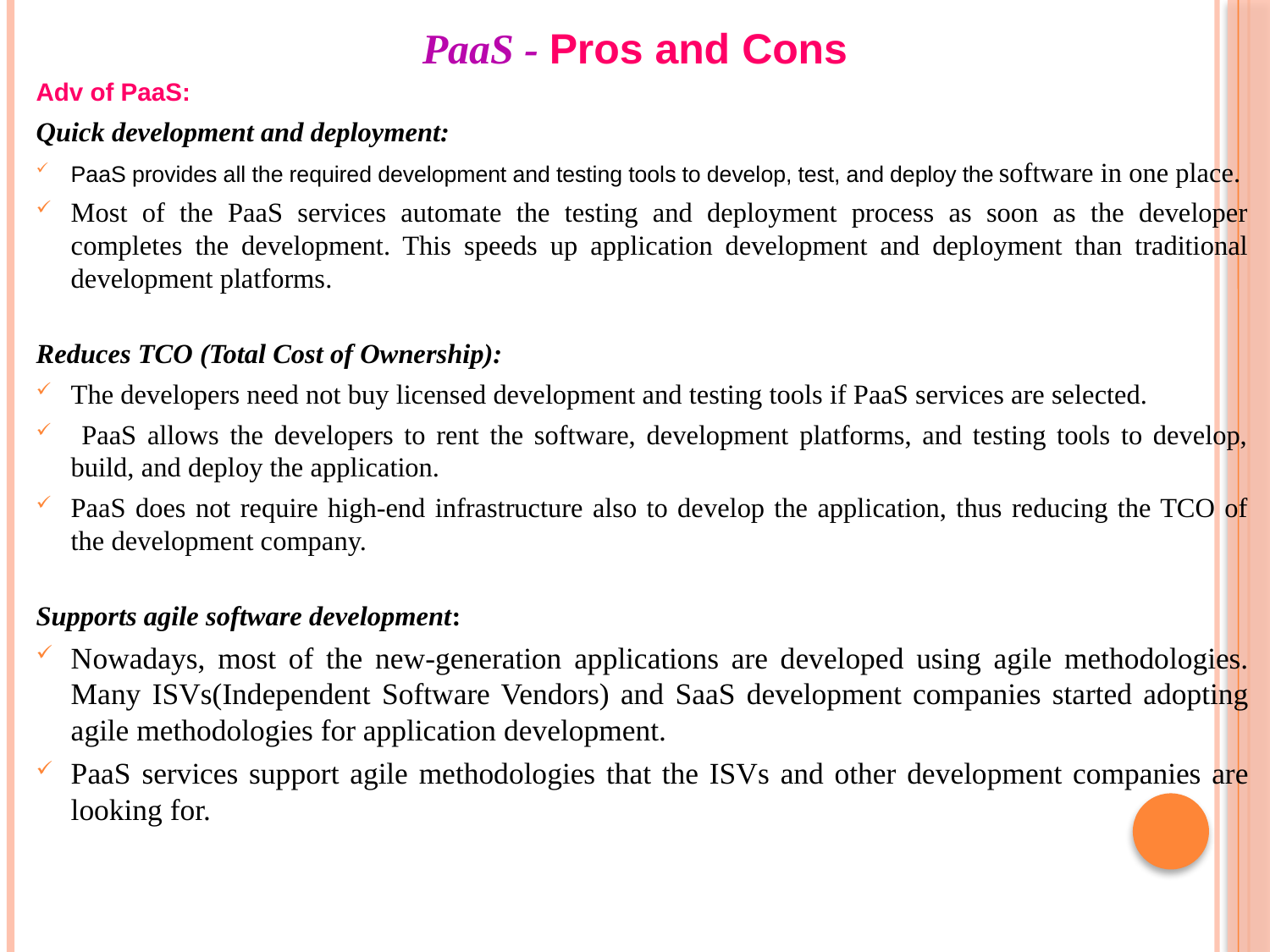

# PaaS - Pros and Cons
Adv of PaaS:
Quick development and deployment:
PaaS provides all the required development and testing tools to develop, test, and deploy the software in one place.
Most of the PaaS services automate the testing and deployment process as soon as the developer completes the development. This speeds up application development and deployment than traditional development platforms.

Reduces TCO (Total Cost of Ownership):
The developers need not buy licensed development and testing tools if PaaS services are selected.
 PaaS allows the developers to rent the software, development platforms, and testing tools to develop, build, and deploy the application.
PaaS does not require high-end infrastructure also to develop the application, thus reducing the TCO of the development company.

Supports agile software development:
Nowadays, most of the new-generation applications are developed using agile methodologies. Many ISVs(Independent Software Vendors) and SaaS development companies started adopting agile methodologies for application development.
PaaS services support agile methodologies that the ISVs and other development companies are looking for.